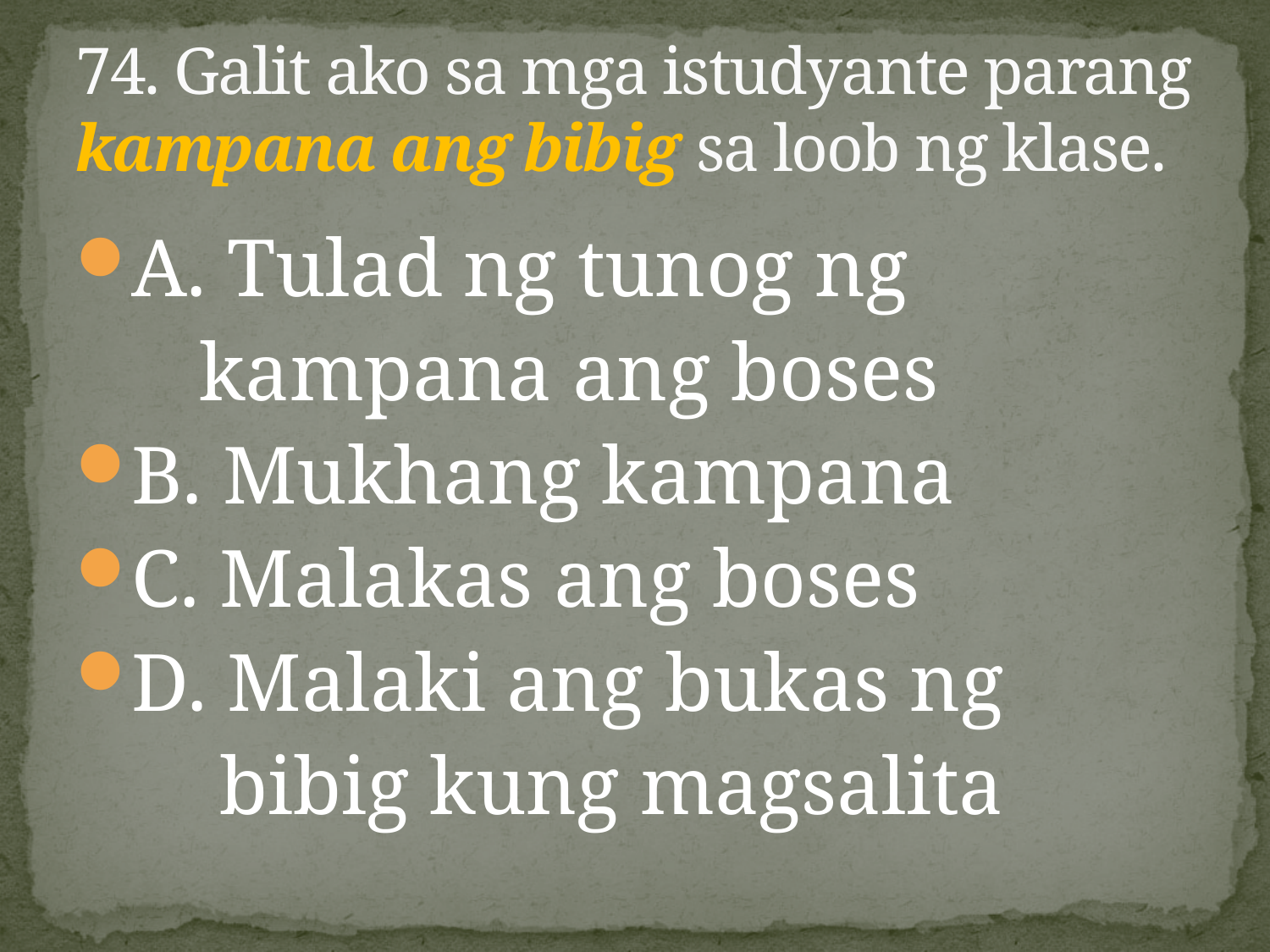

# 74. Galit ako sa mga istudyante parang kampana ang bibig sa loob ng klase.
A. Tulad ng tunog ng
      kampana ang boses
B. Mukhang kampana
C. Malakas ang boses
D. Malaki ang bukas ng
       bibig kung magsalita